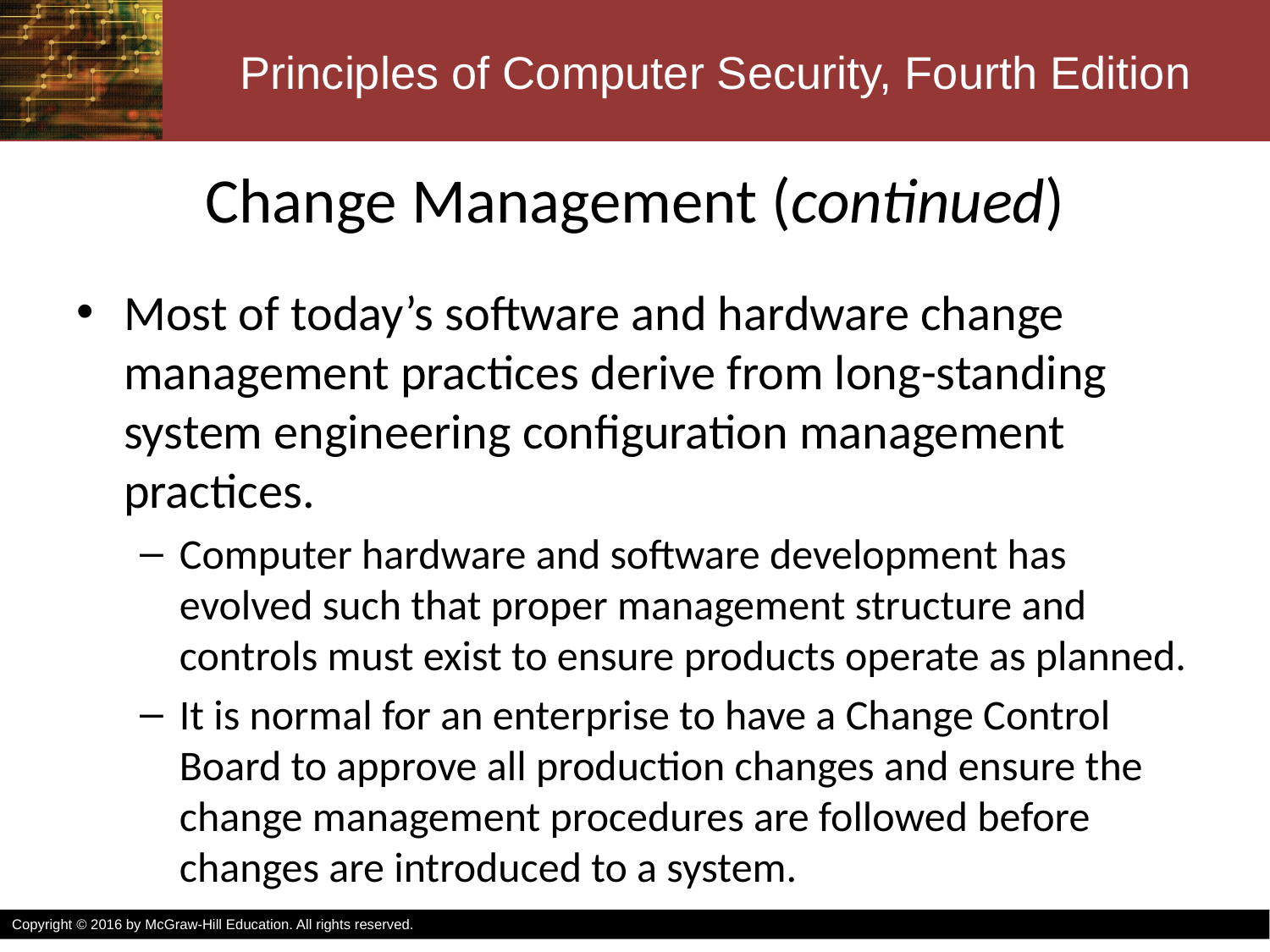

# Change Management (continued)
Most of today’s software and hardware change management practices derive from long-standing system engineering configuration management practices.
Computer hardware and software development has evolved such that proper management structure and controls must exist to ensure products operate as planned.
It is normal for an enterprise to have a Change Control Board to approve all production changes and ensure the change management procedures are followed before changes are introduced to a system.